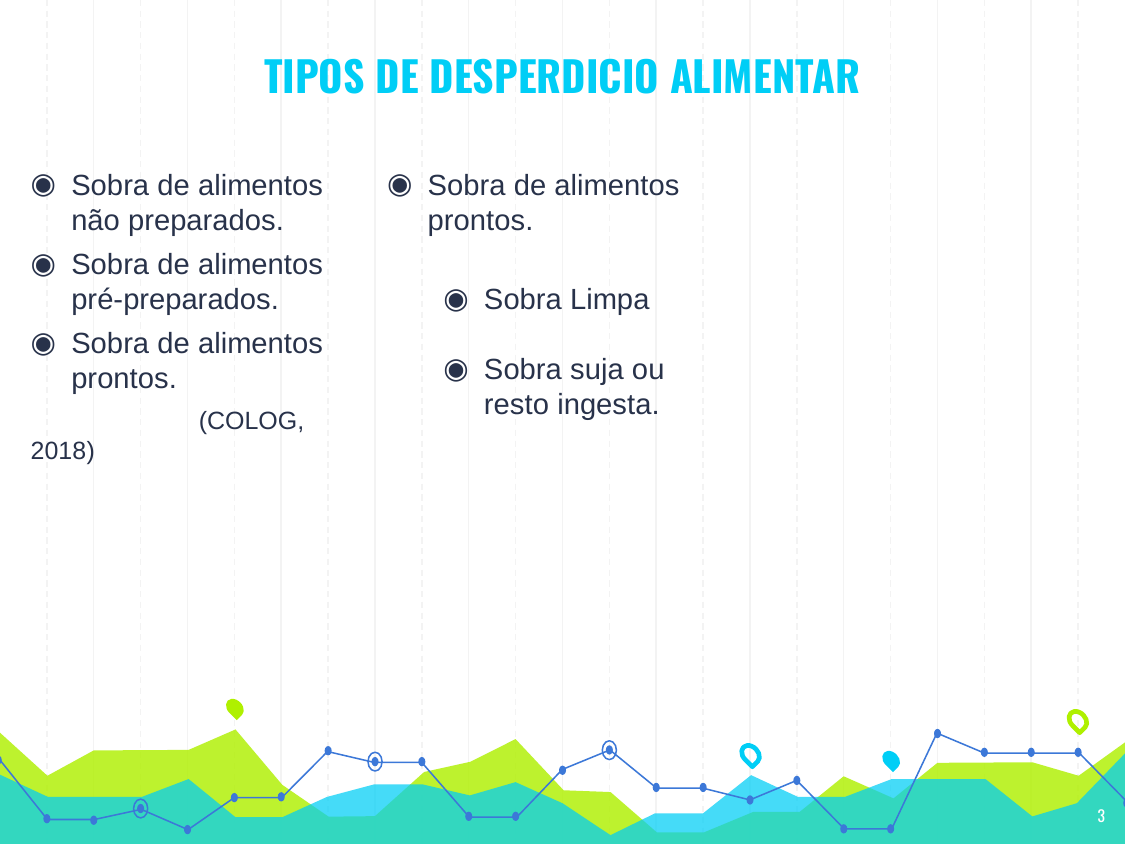

# TIPOS DE DESPERDICIO ALIMENTAR
Sobra de alimentos não preparados.
Sobra de alimentos pré-preparados.
Sobra de alimentos prontos.
                        (COLOG, 2018)
Sobra de alimentos prontos.

Sobra Limpa

Sobra suja ou resto ingesta.

3